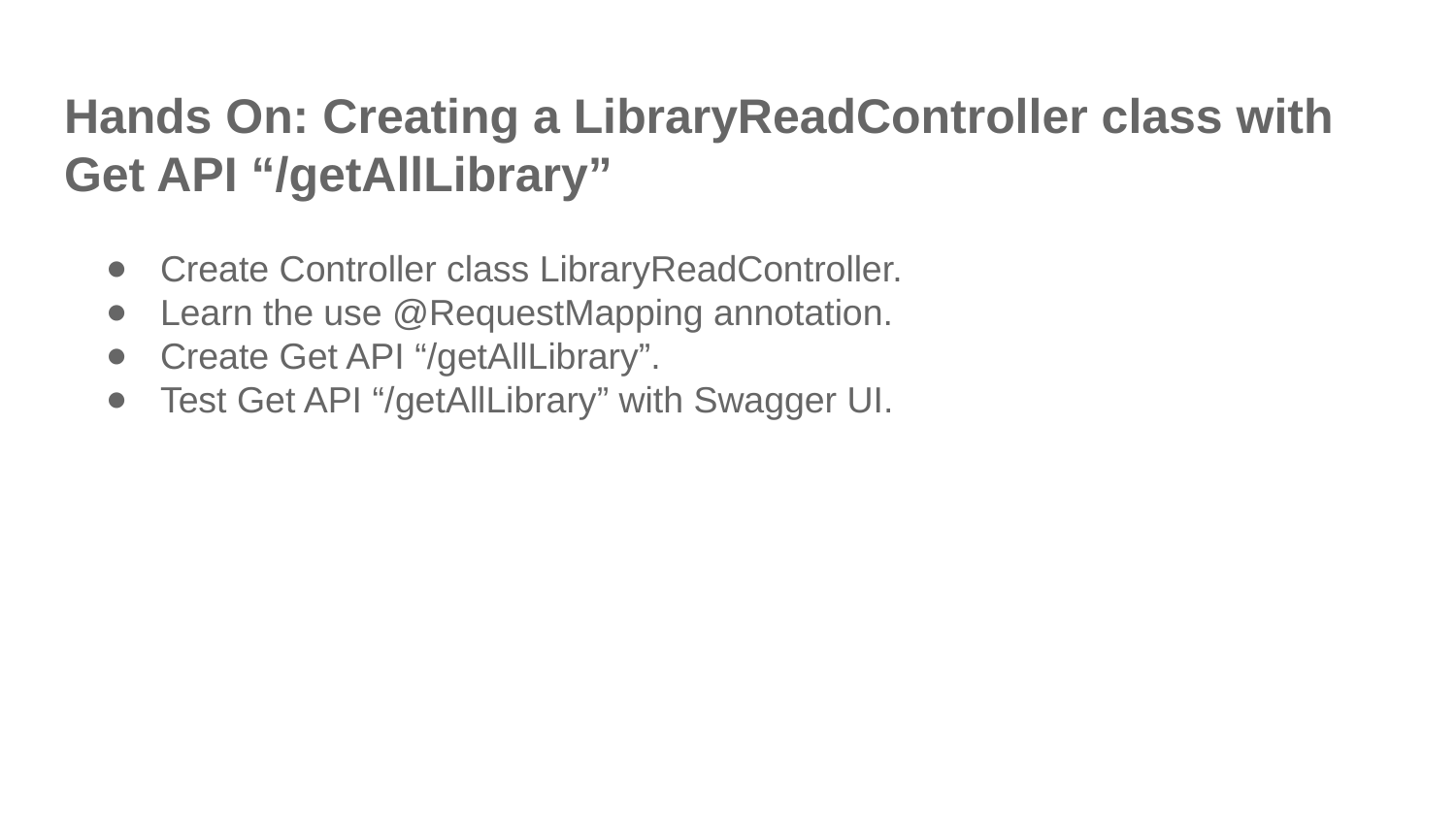

# Hands On: Creating a LibraryReadController class with Get API “/getAllLibrary”
Create Controller class LibraryReadController.
Learn the use @RequestMapping annotation.
Create Get API “/getAllLibrary”.
Test Get API “/getAllLibrary” with Swagger UI.